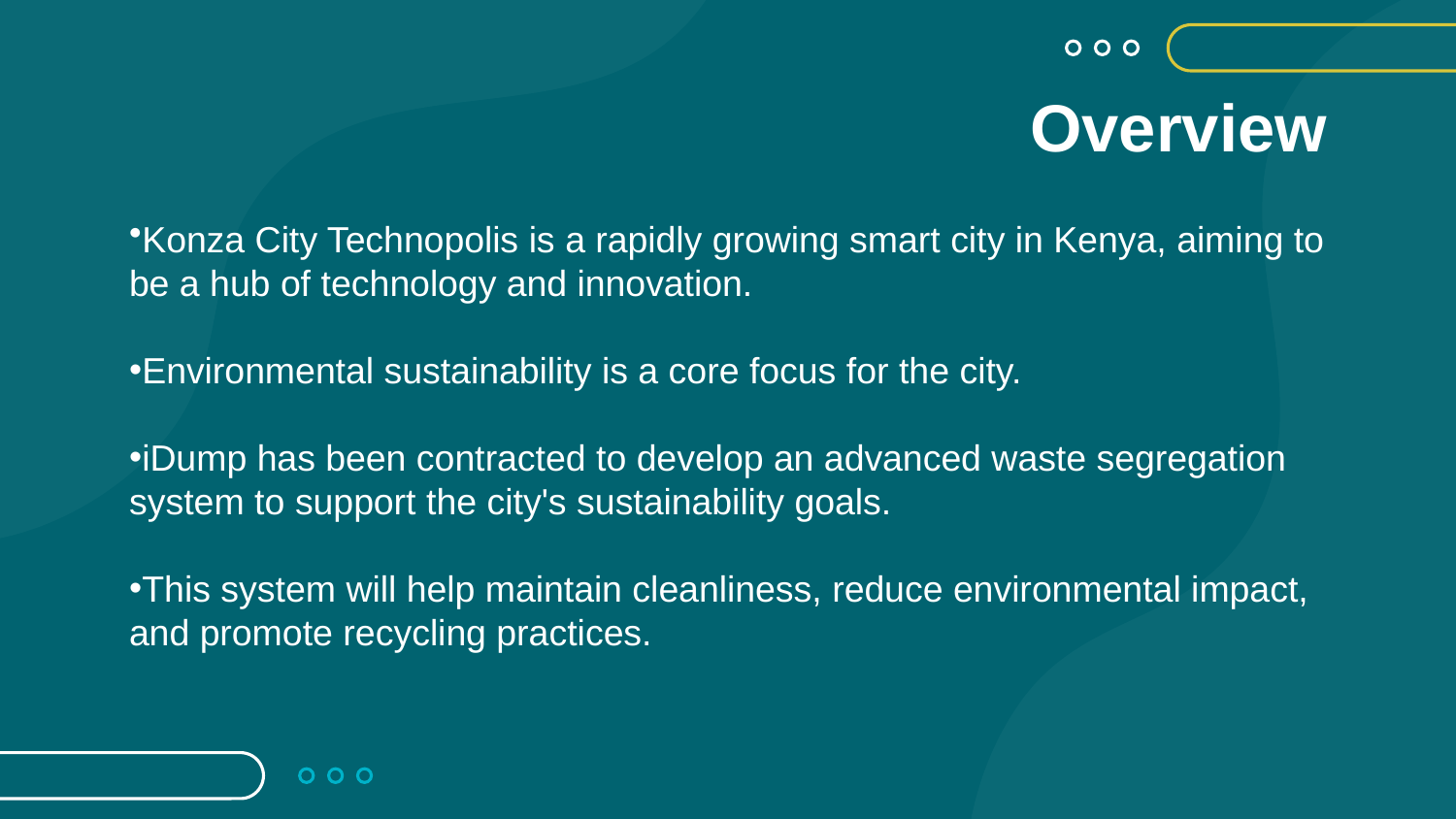

# Overview
Konza City Technopolis is a rapidly growing smart city in Kenya, aiming to be a hub of technology and innovation.

Environmental sustainability is a core focus for the city.

iDump has been contracted to develop an advanced waste segregation system to support the city's sustainability goals.

This system will help maintain cleanliness, reduce environmental impact, and promote recycling practices.